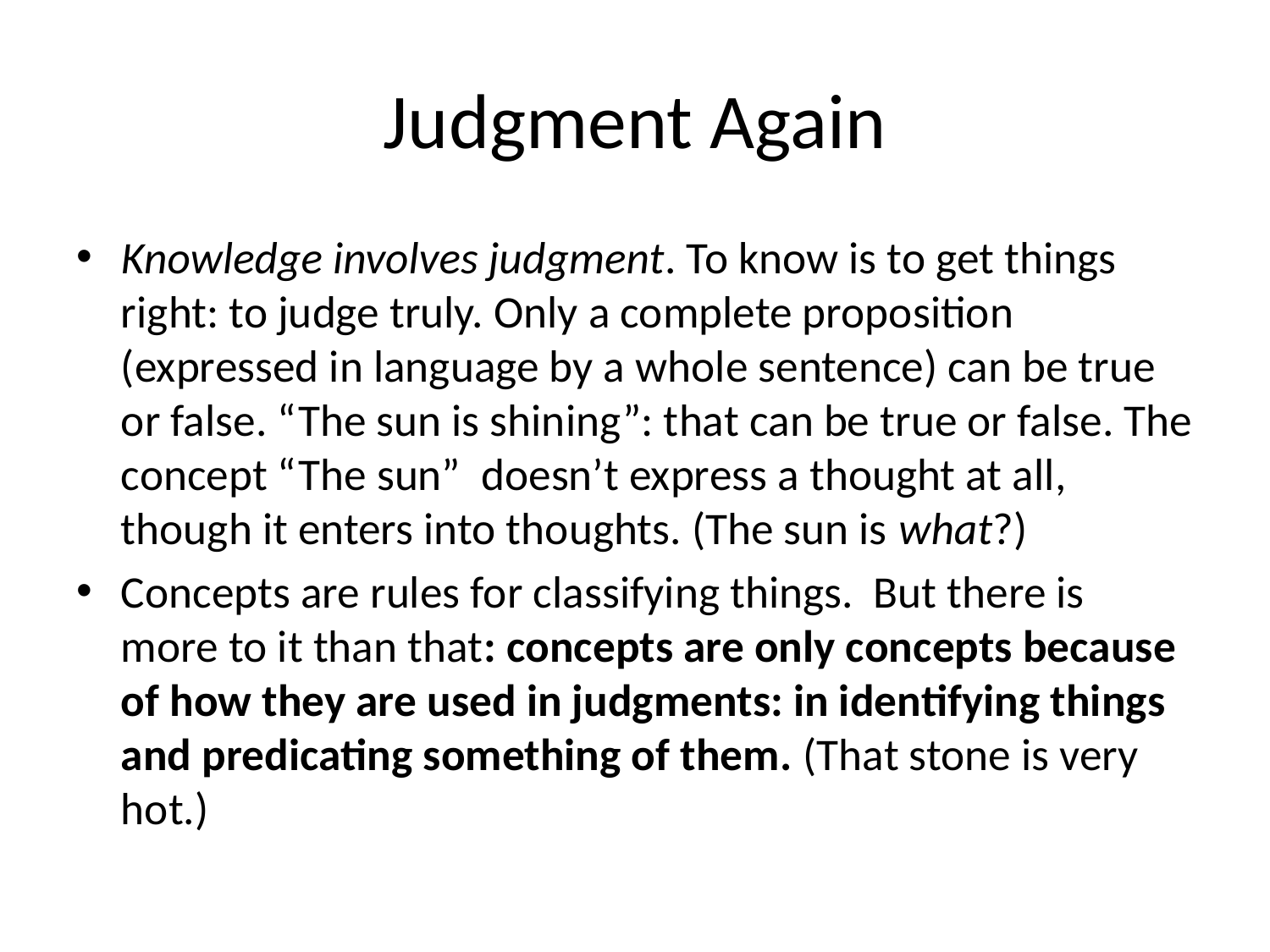

# Judgment Again
Knowledge involves judgment. To know is to get things right: to judge truly. Only a complete proposition (expressed in language by a whole sentence) can be true or false. “The sun is shining”: that can be true or false. The concept “The sun”  doesn’t express a thought at all, though it enters into thoughts. (The sun is what?)
Concepts are rules for classifying things.  But there is more to it than that: concepts are only concepts because of how they are used in judgments: in identifying things and predicating something of them. (That stone is very hot.)